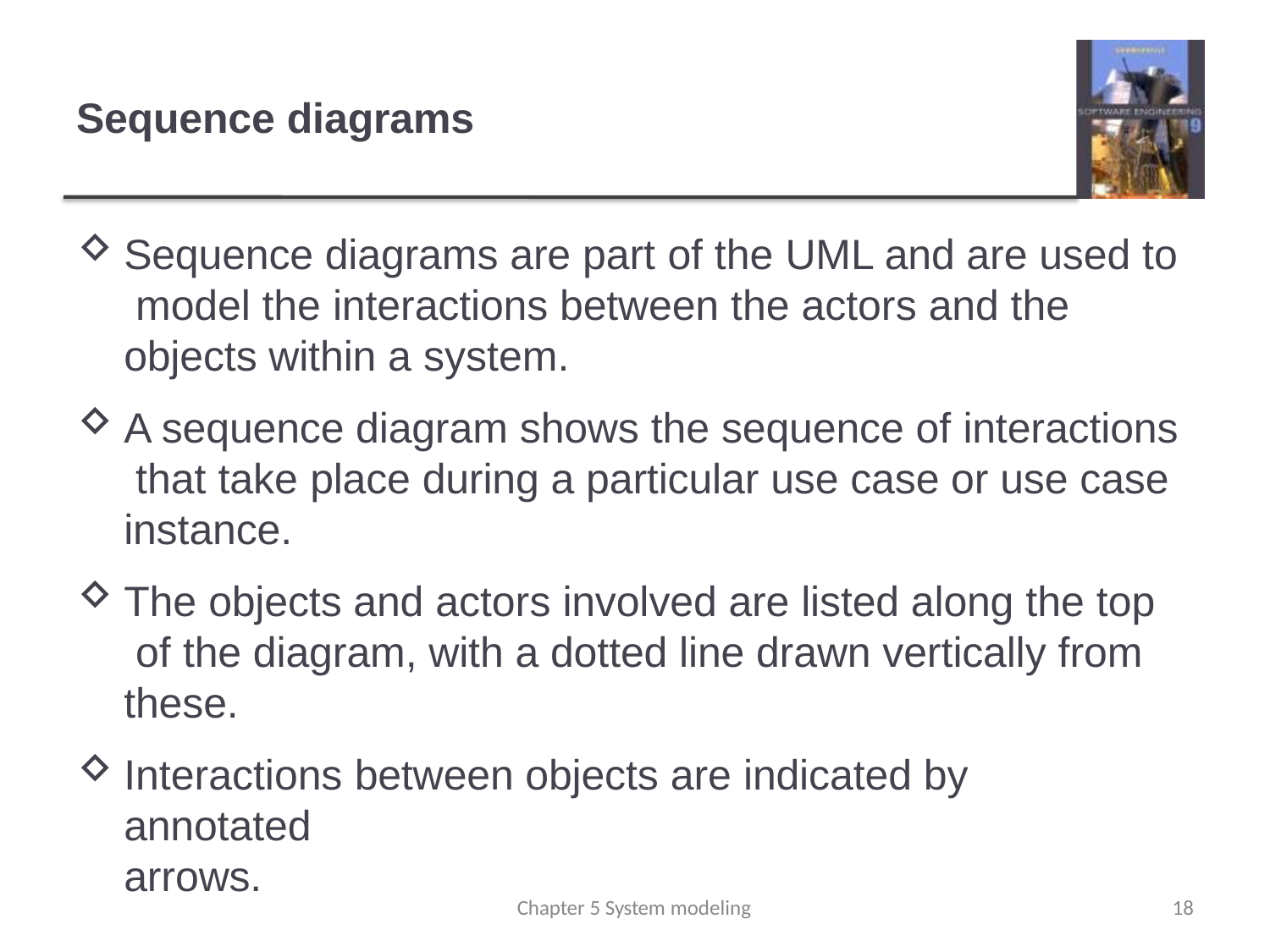

# Sequence diagrams
Sequence diagrams are part of the UML and are used to  model the interactions between the actors and the  objects within a system.
A sequence diagram shows the sequence of interactions  that take place during a particular use case or use case  instance.
The objects and actors involved are listed along the top  of the diagram, with a dotted line drawn vertically from  these.
Interactions between objects are indicated by annotated
arrows.
Chapter 5 System modeling
18